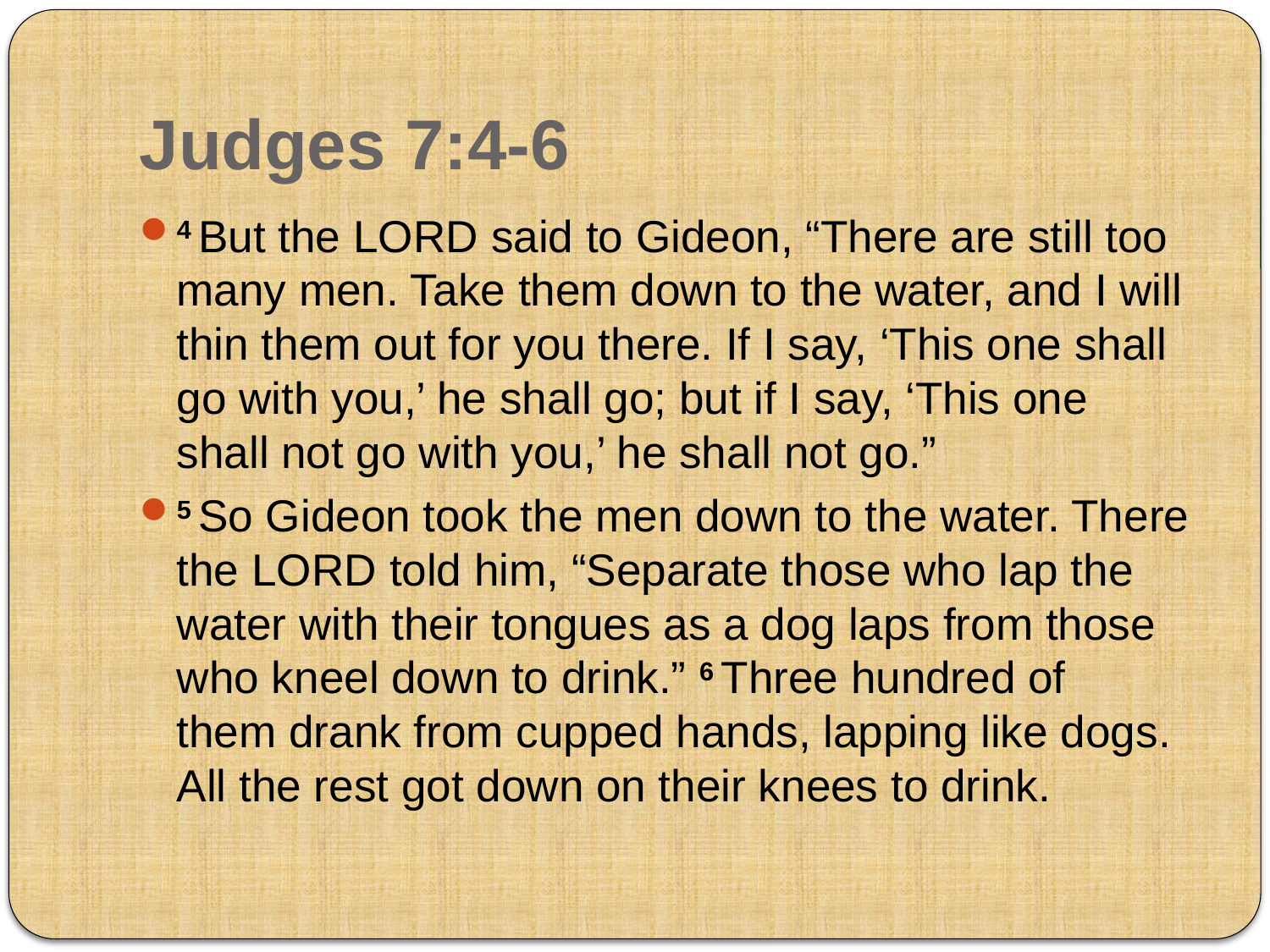

# Judges 7:4-6
4 But the Lord said to Gideon, “There are still too many men. Take them down to the water, and I will thin them out for you there. If I say, ‘This one shall go with you,’ he shall go; but if I say, ‘This one shall not go with you,’ he shall not go.”
5 So Gideon took the men down to the water. There the Lord told him, “Separate those who lap the water with their tongues as a dog laps from those who kneel down to drink.” 6 Three hundred of them drank from cupped hands, lapping like dogs. All the rest got down on their knees to drink.